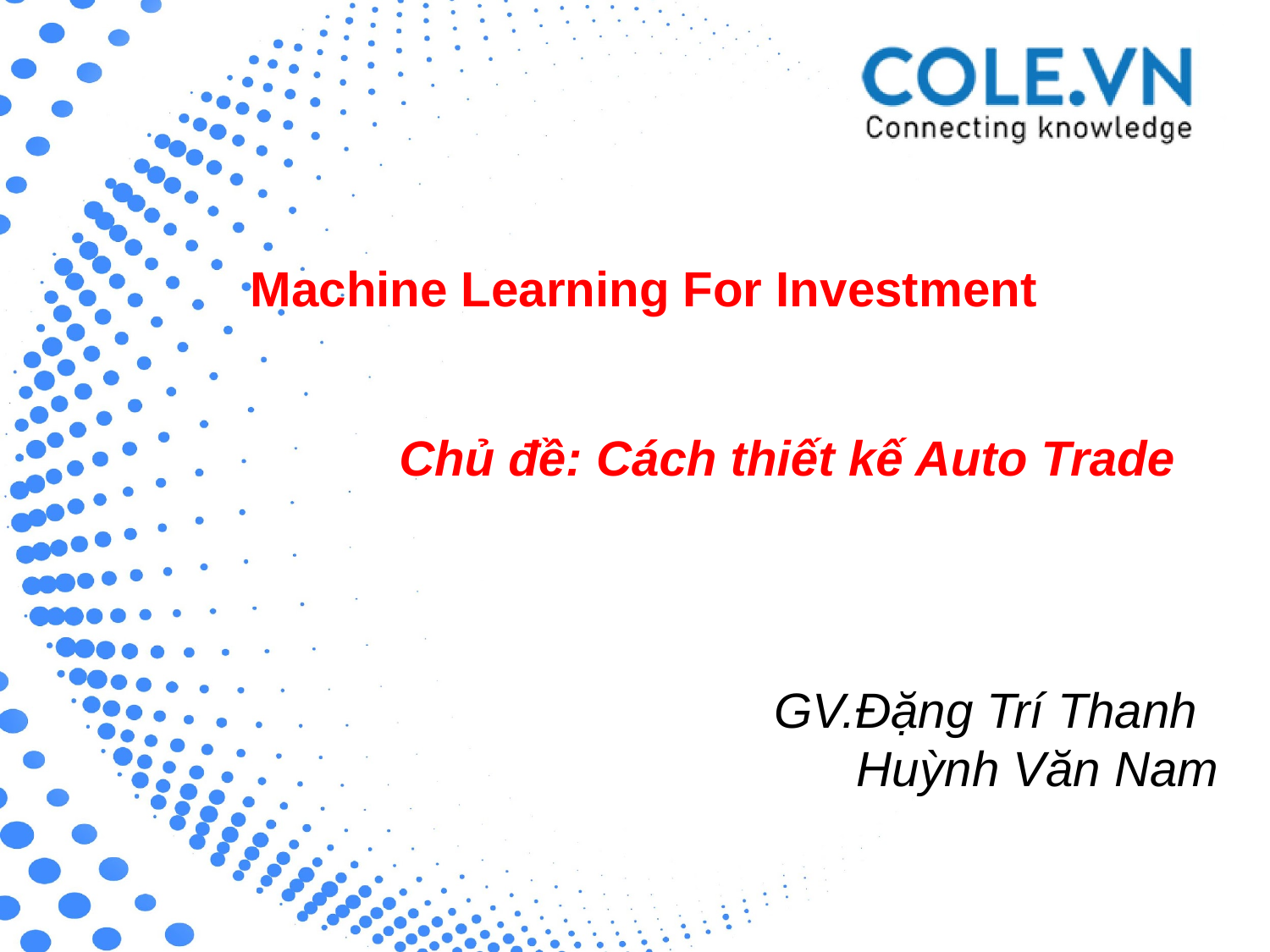

Machine Learning For Investment
Chủ đề: Cách thiết kế Auto Trade

GV.Đặng Trí Thanh
      Huỳnh Văn Nam